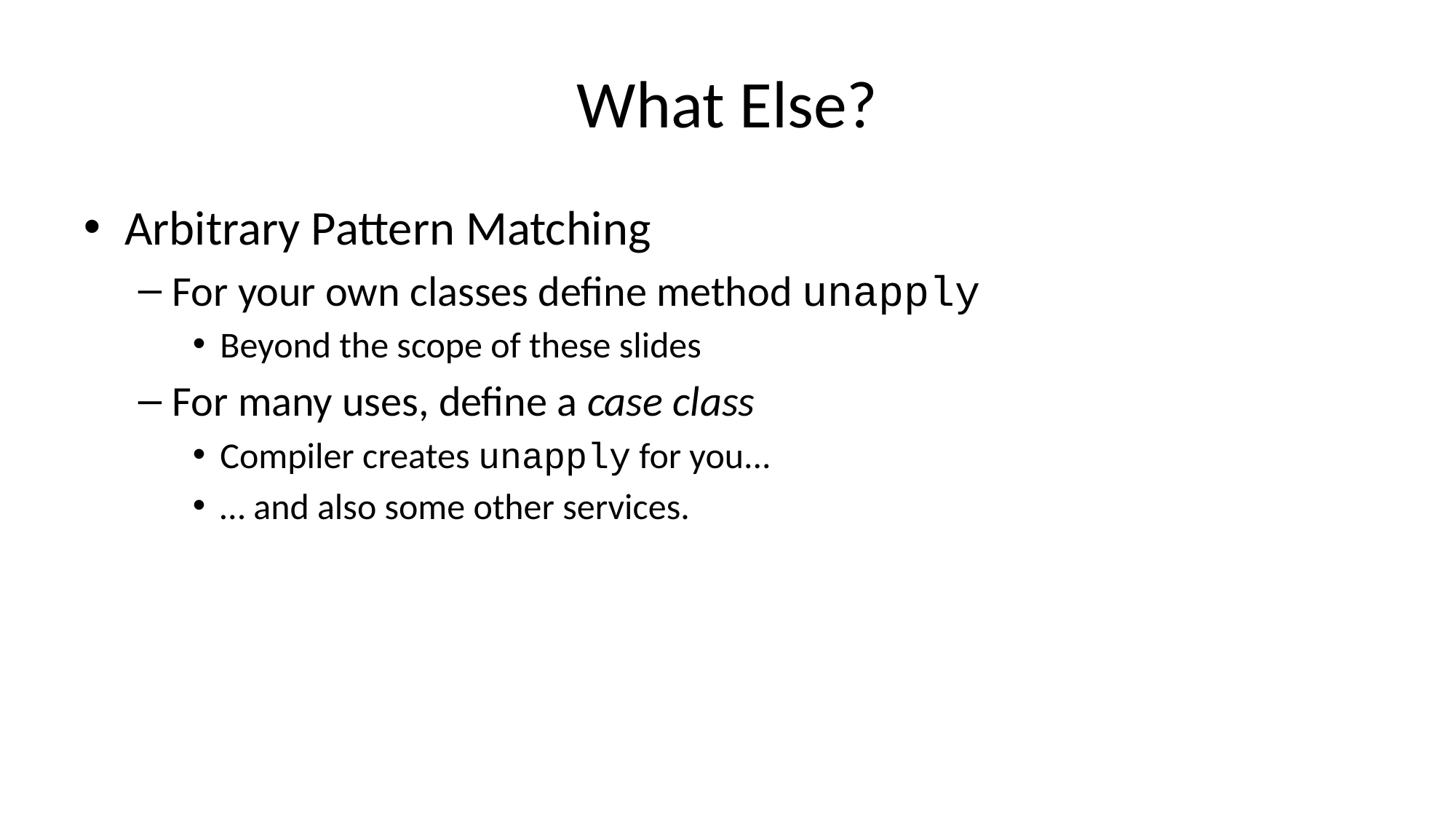

# What Else?
Arbitrary Pattern Matching
For your own classes define method unapply
Beyond the scope of these slides
For many uses, define a case class
Compiler creates unapply for you...
… and also some other services.